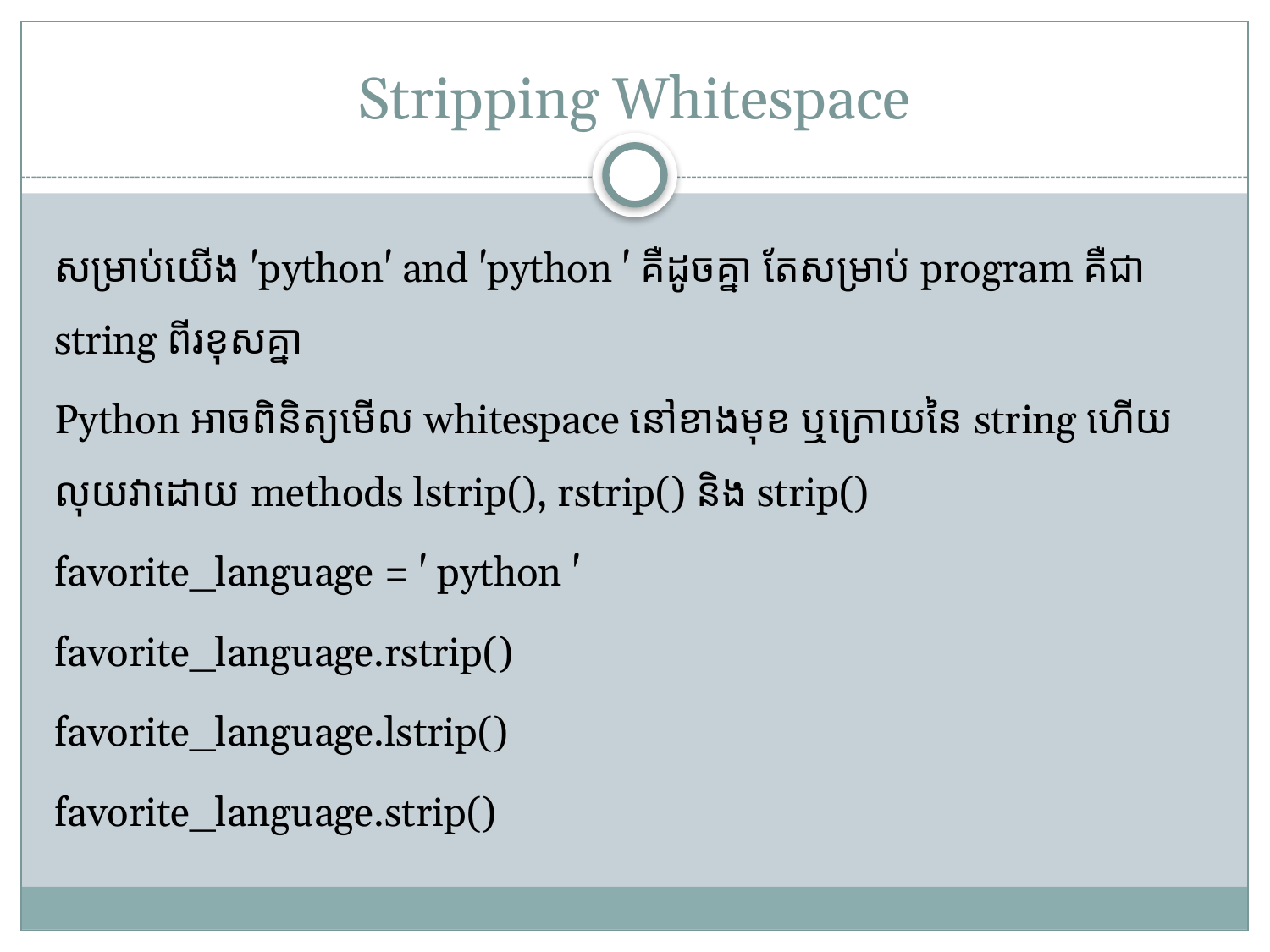

# Stripping Whitespace
សម្រាប់យើង 'python' and 'python ' គឺដូចគ្នា តែសម្រាប់ program គឺជា string ពីរខុសគ្នា
Python អាចពិនិត្យមើល whitespace នៅខាងមុខ ឬក្រោយនៃ string ហើយលុយវាដោយ methods lstrip(), rstrip() និង strip()
favorite_language = ' python '
favorite_language.rstrip()
favorite_language.lstrip()
favorite_language.strip()